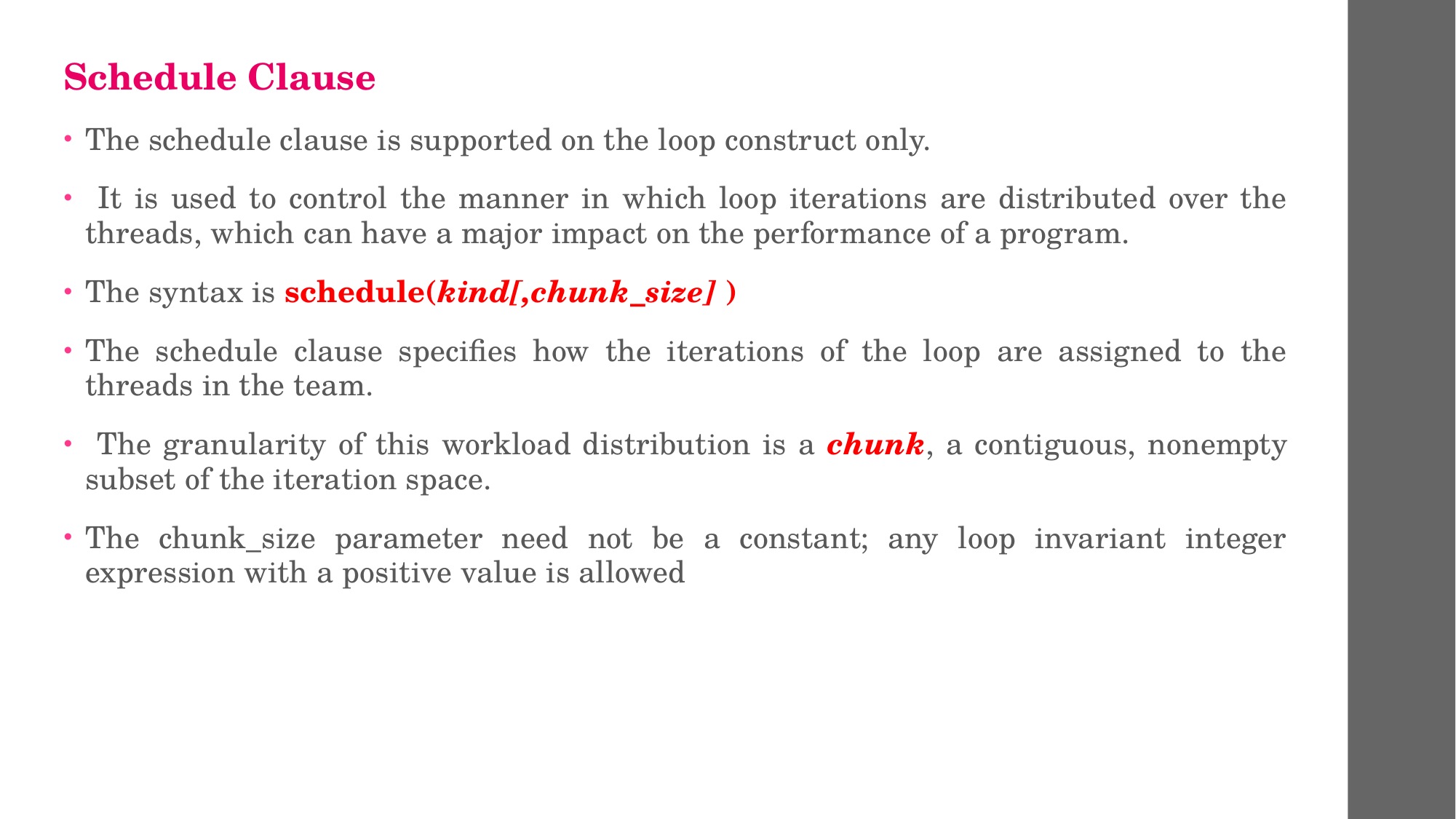

Schedule Clause
The schedule clause is supported on the loop construct only.
 It is used to control the manner in which loop iterations are distributed over the threads, which can have a major impact on the performance of a program.
The syntax is schedule(kind[,chunk_size] )
The schedule clause specifies how the iterations of the loop are assigned to the threads in the team.
 The granularity of this workload distribution is a chunk, a contiguous, nonempty subset of the iteration space.
The chunk_size parameter need not be a constant; any loop invariant integer expression with a positive value is allowed